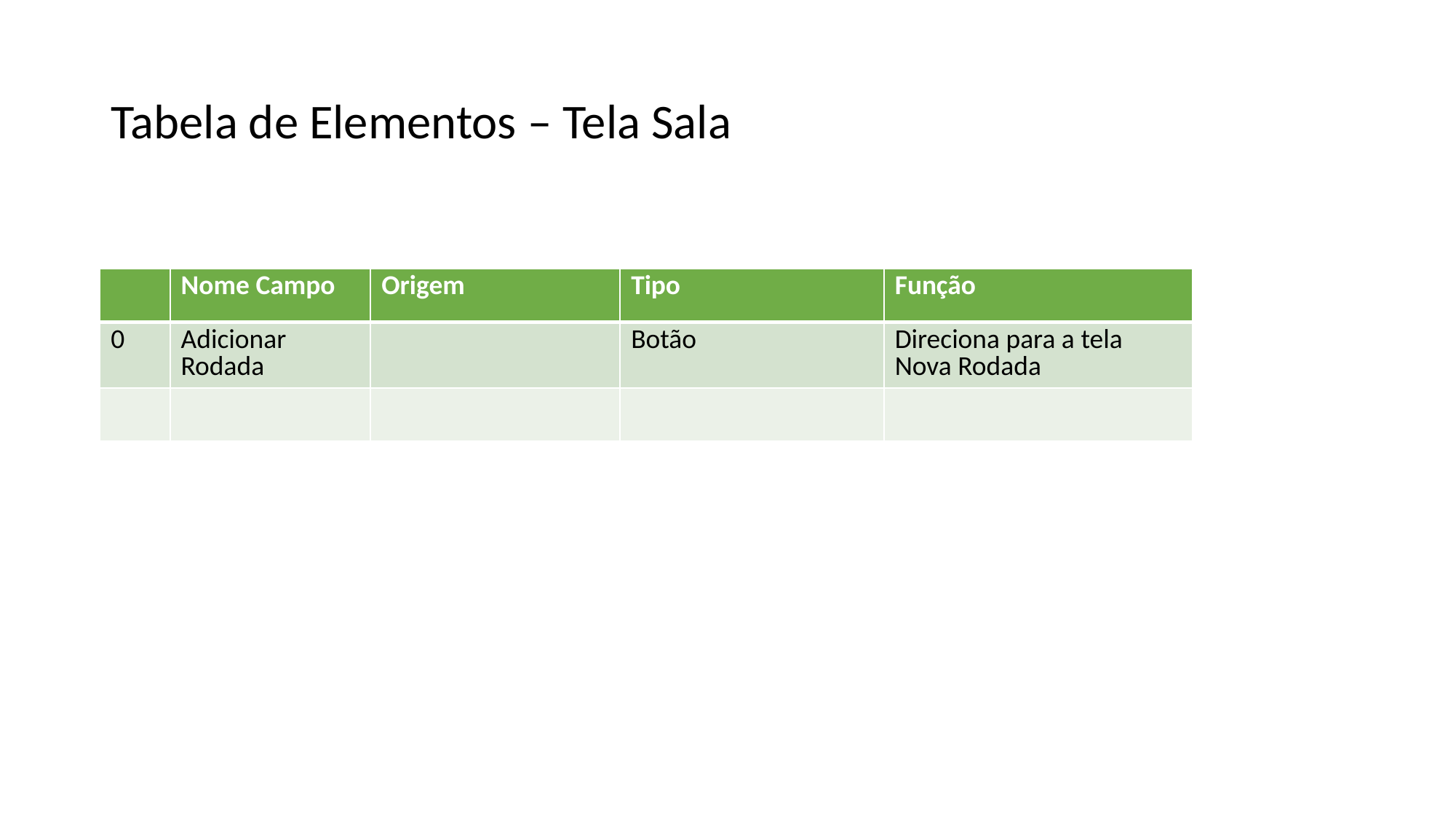

# Tabela de Elementos – Tela Sala
|  | Nome Campo | Origem | Tipo | Função |
| --- | --- | --- | --- | --- |
| 0 | Adicionar Rodada |  | Botão | Direciona para a tela Nova Rodada |
|  |  |  |  |  |